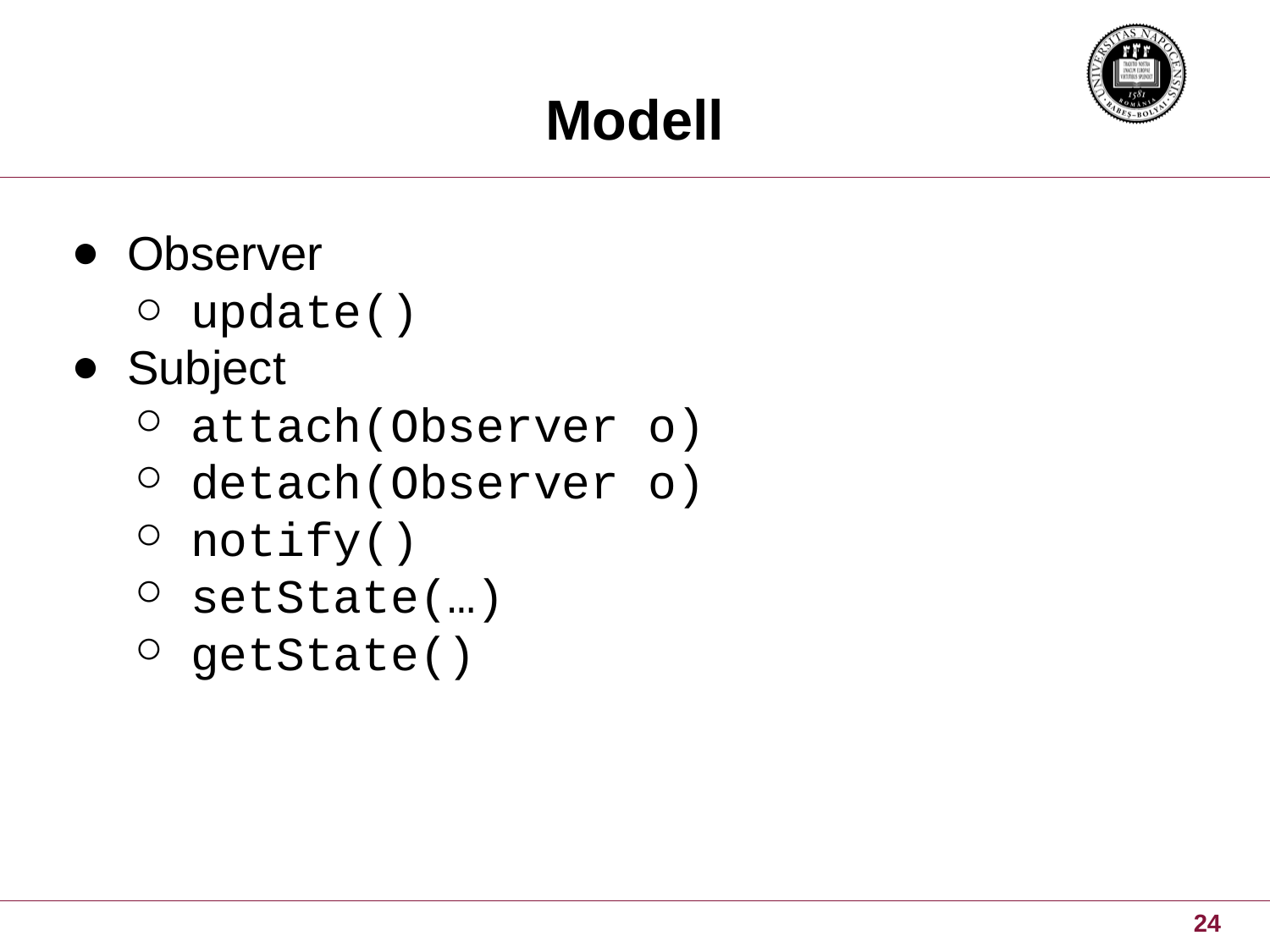

Modell
Observer
update()
Subject
attach(Observer o)
detach(Observer o)
notify()
setState(…)
getState()
24